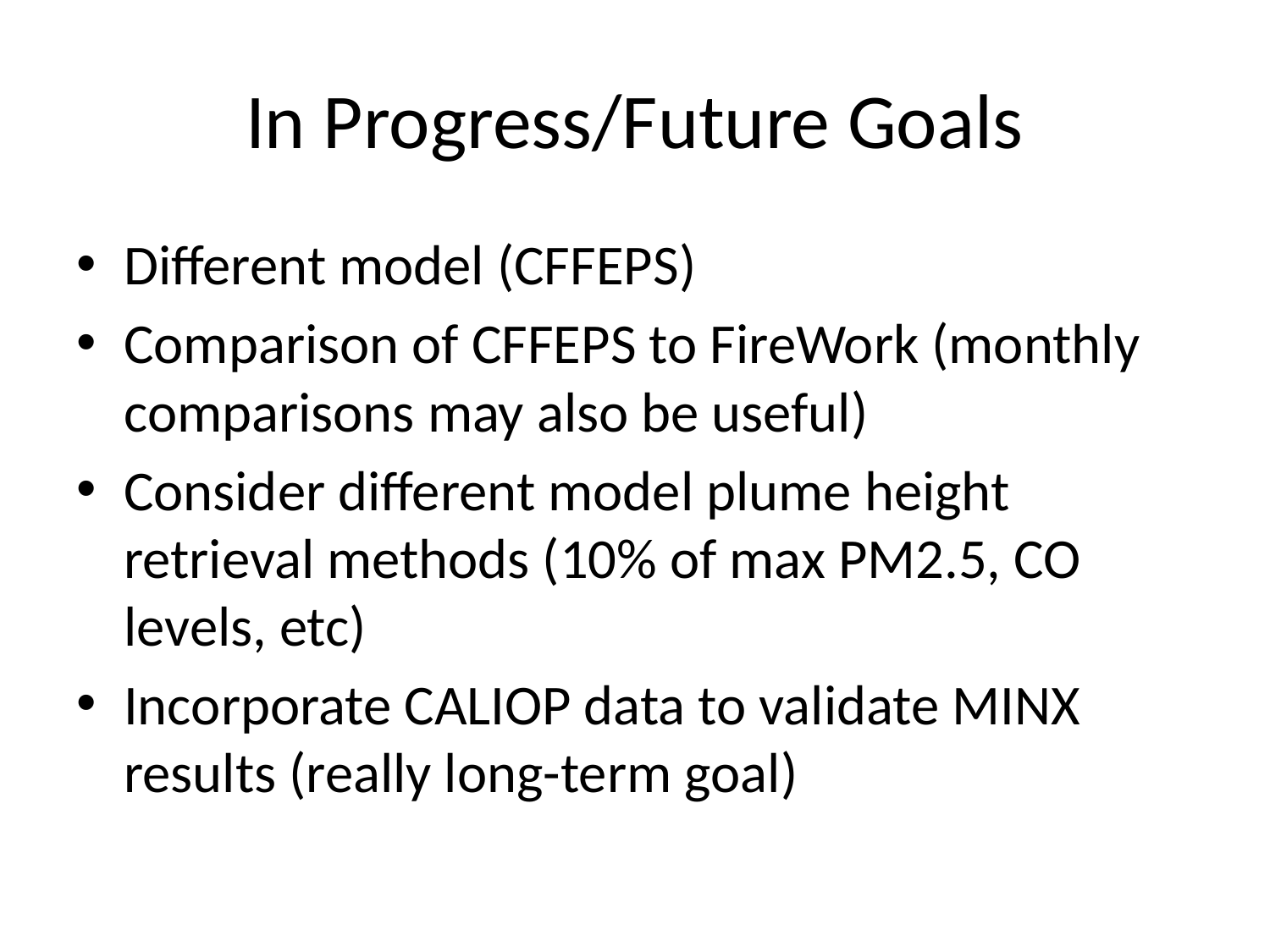

# In Progress/Future Goals
Different model (CFFEPS)
Comparison of CFFEPS to FireWork (monthly comparisons may also be useful)
Consider different model plume height retrieval methods (10% of max PM2.5, CO levels, etc)
Incorporate CALIOP data to validate MINX results (really long-term goal)